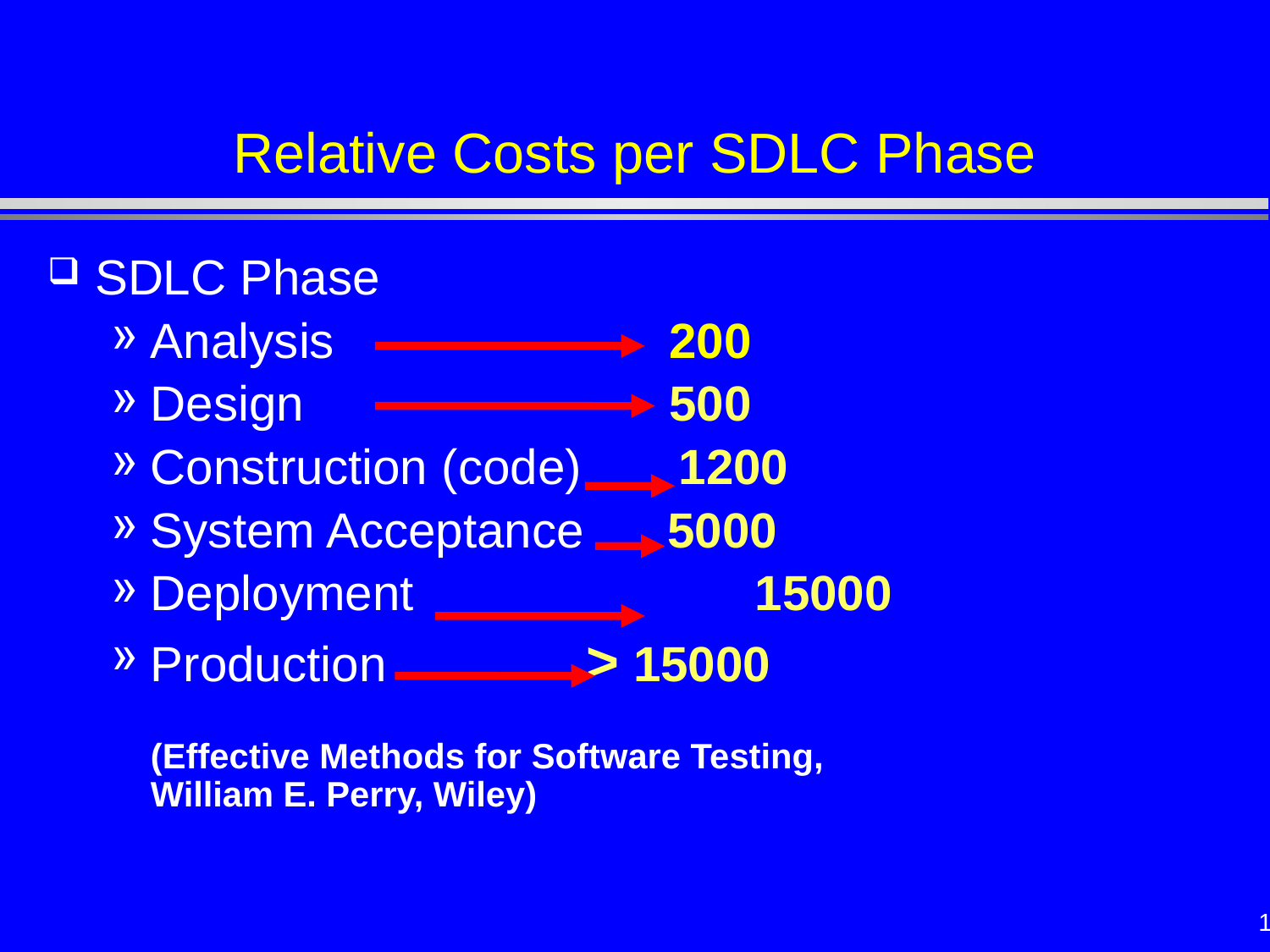

# Relative Costs per SDLC Phase
SDLC Phase
Analysis		          200
Design		          500
Construction (code)       1200
System Acceptance      5000
Deployment		       15000
Production		    > 15000
(Effective Methods for Software Testing,
William E. Perry, Wiley)